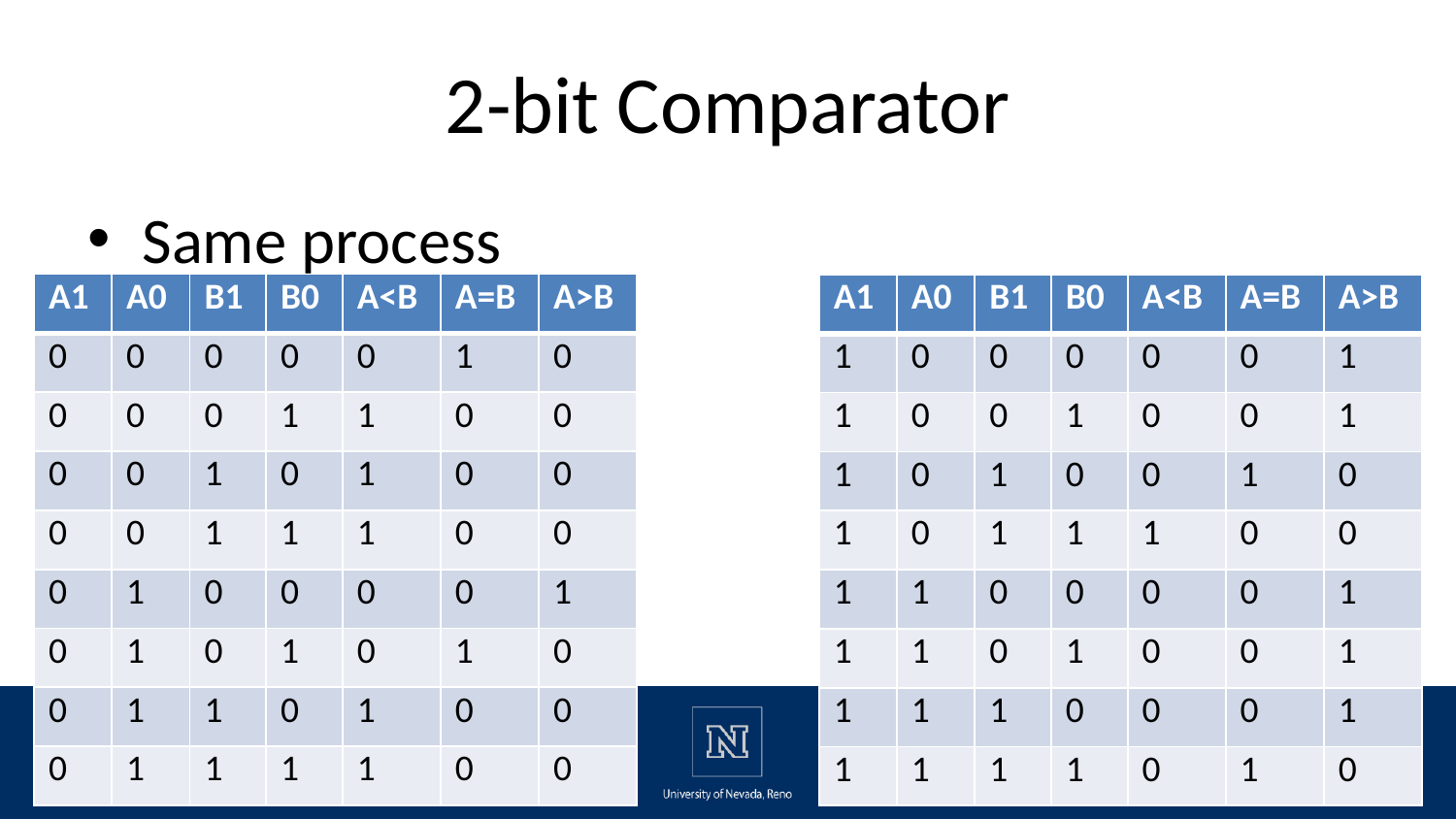

# 2-bit Comparator
Same process
| A1 | A0 | B1 | B0 | A<B | A=B | A>B |
| --- | --- | --- | --- | --- | --- | --- |
| 0 | 0 | 0 | 0 | 0 | 1 | 0 |
| 0 | 0 | 0 | 1 | 1 | 0 | 0 |
| 0 | 0 | 1 | 0 | 1 | 0 | 0 |
| 0 | 0 | 1 | 1 | 1 | 0 | 0 |
| 0 | 1 | 0 | 0 | 0 | 0 | 1 |
| 0 | 1 | 0 | 1 | 0 | 1 | 0 |
| 0 | 1 | 1 | 0 | 1 | 0 | 0 |
| 0 | 1 | 1 | 1 | 1 | 0 | 0 |
| A1 | A0 | B1 | B0 | A<B | A=B | A>B |
| --- | --- | --- | --- | --- | --- | --- |
| 1 | 0 | 0 | 0 | 0 | 0 | 1 |
| 1 | 0 | 0 | 1 | 0 | 0 | 1 |
| 1 | 0 | 1 | 0 | 0 | 1 | 0 |
| 1 | 0 | 1 | 1 | 1 | 0 | 0 |
| 1 | 1 | 0 | 0 | 0 | 0 | 1 |
| 1 | 1 | 0 | 1 | 0 | 0 | 1 |
| 1 | 1 | 1 | 0 | 0 | 0 | 1 |
| 1 | 1 | 1 | 1 | 0 | 1 | 0 |